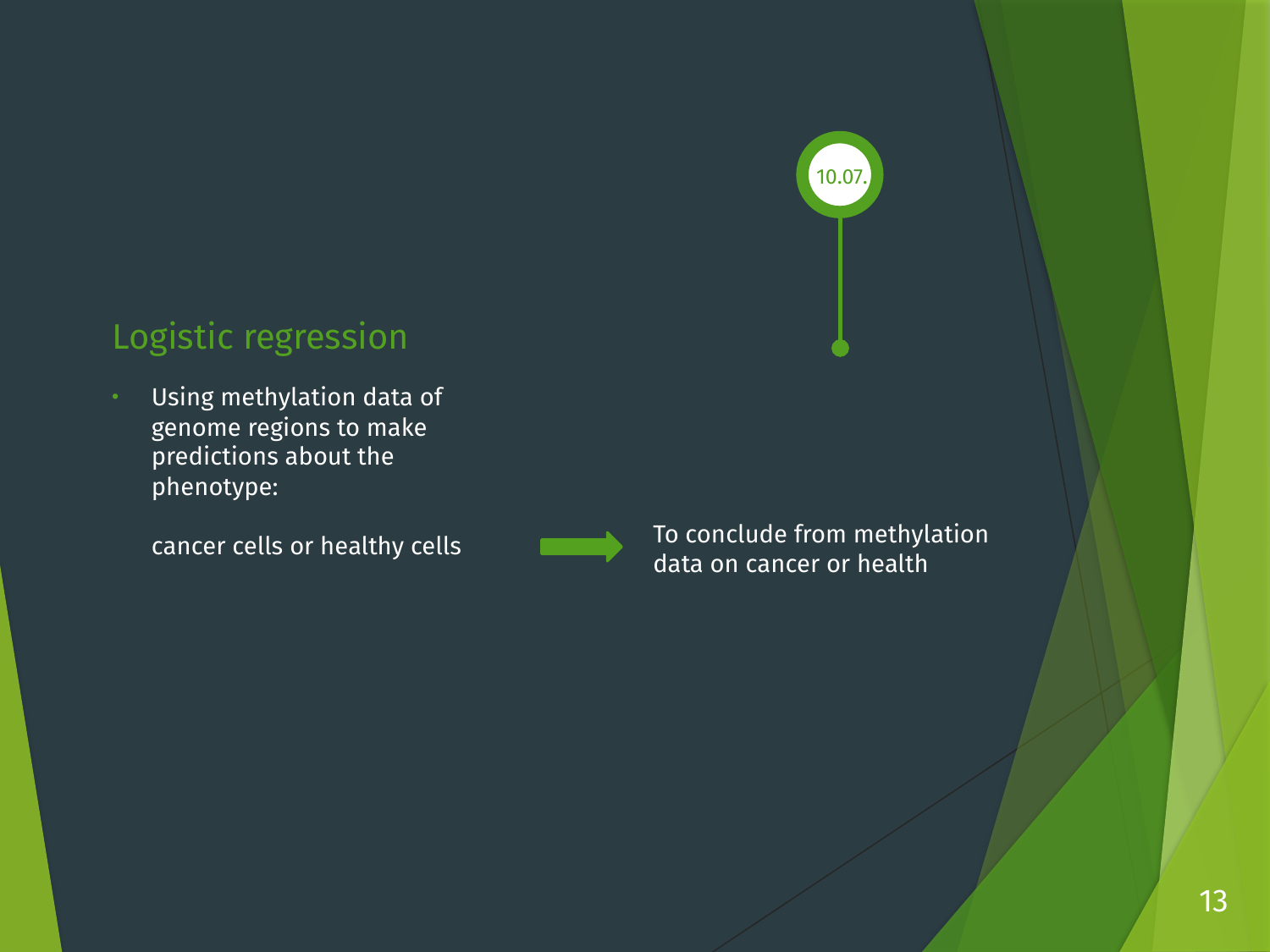

10.07.
# Logistic regression
Using methylation data of genome regions to make predictions about the phenotype:
cancer cells or healthy cells

To conclude from methylation data on cancer or health

13